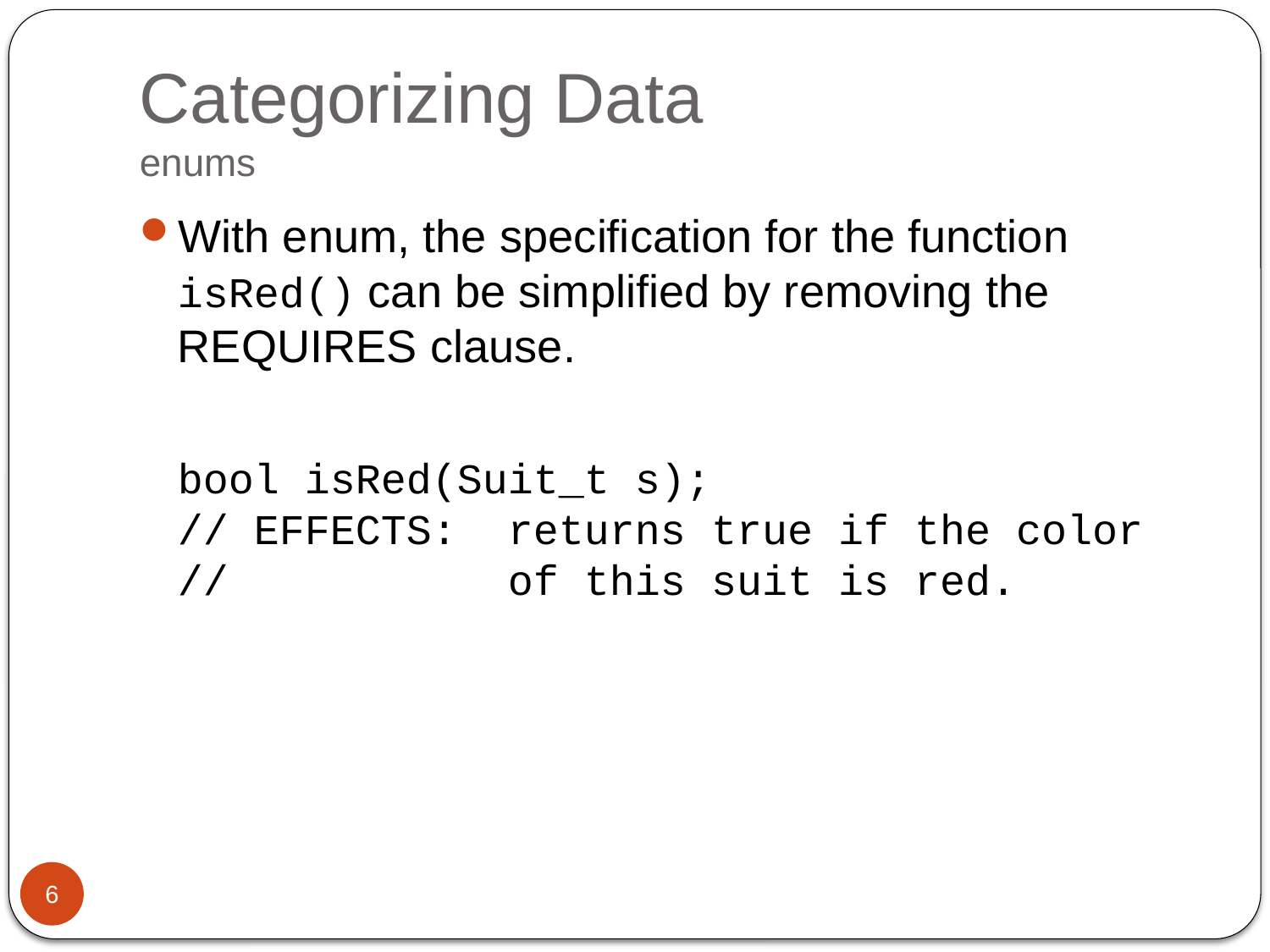

# Categorizing Data enums
With enum, the specification for the function isRed() can be simplified by removing the REQUIRES clause.

	bool isRed(Suit_t s);
// EFFECTS:  returns true if the color
//           of this suit is red.

6